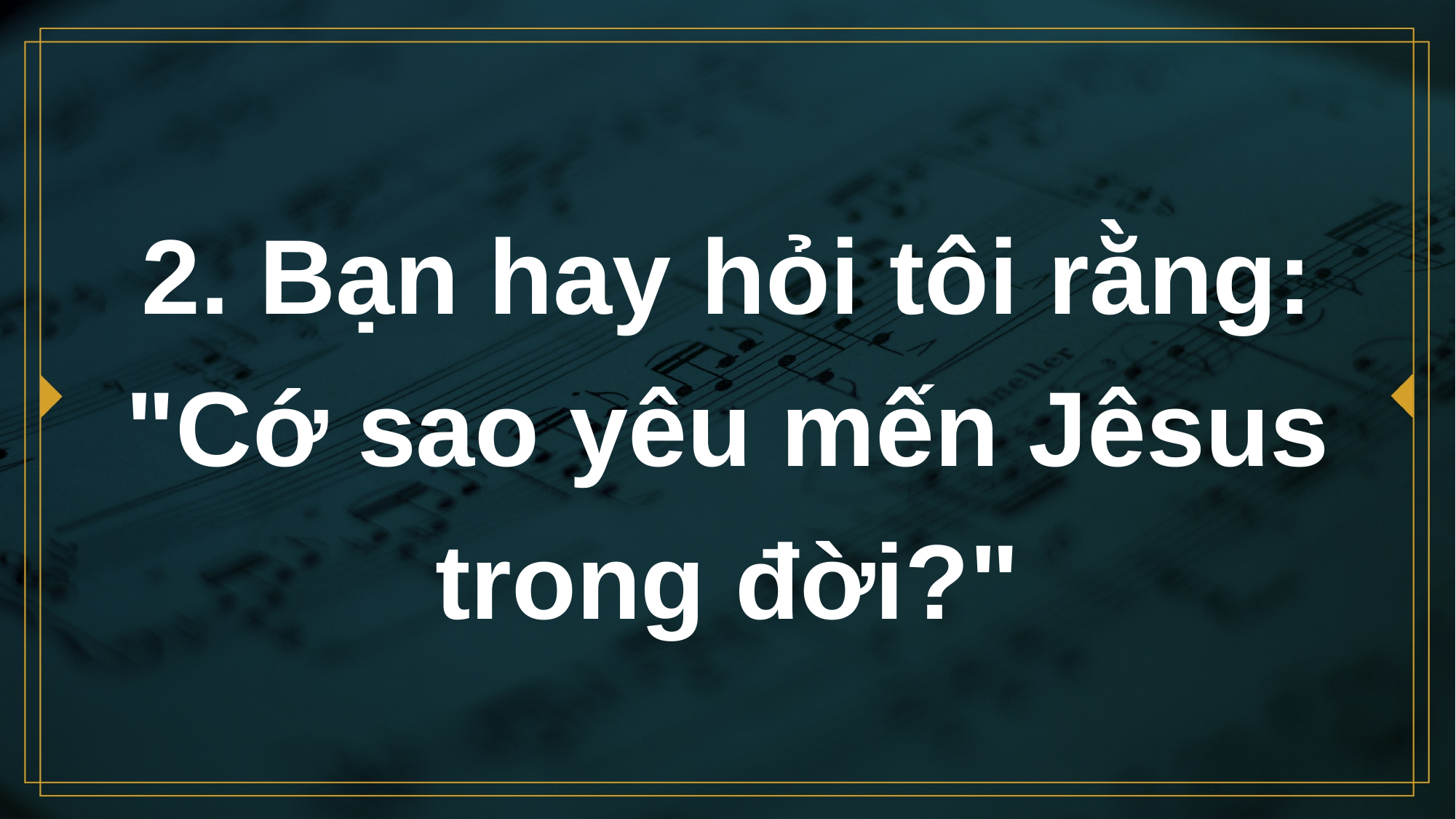

# 2. Bạn hay hỏi tôi rằng: "Cớ sao yêu mến Jêsus trong đời?"